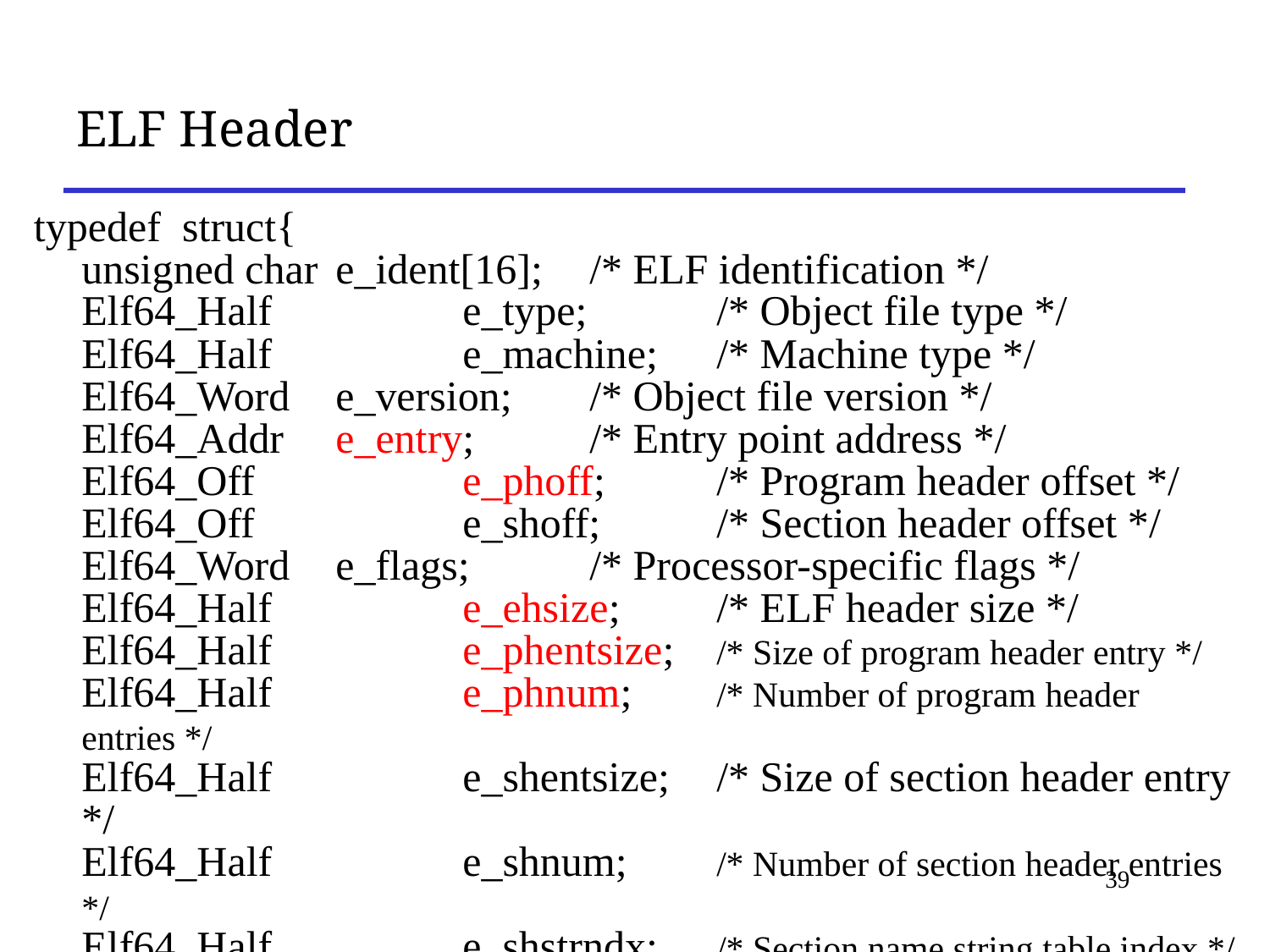

# ELF Header
typedef  struct{
	unsigned char 	e_ident[16]; 	/* ELF identification */
	Elf64_Half 		e_type; 	/* Object file type */
	Elf64_Half 		e_machine; 	/* Machine type */
	Elf64_Word 	e_version; 	/* Object file version */
	Elf64_Addr 	e_entry; 	/* Entry point address */
	Elf64_Off 		e_phoff; 	/* Program header offset */
	Elf64_Off 		e_shoff; 	/* Section header offset */
	Elf64_Word 	e_flags; 	/* Processor-specific flags */
	Elf64_Half 		e_ehsize; 	/* ELF header size */
	Elf64_Half 		e_phentsize; 	/* Size of program header entry */
	Elf64_Half 		e_phnum; 	/* Number of program header entries */
	Elf64_Half 		e_shentsize; 	/* Size of section header entry */
	Elf64_Half 		e_shnum; 	/* Number of section header entries */
	Elf64_Half 		e_shstrndx; 	/* Section name string table index */
} Elf64_Ehdr;
39